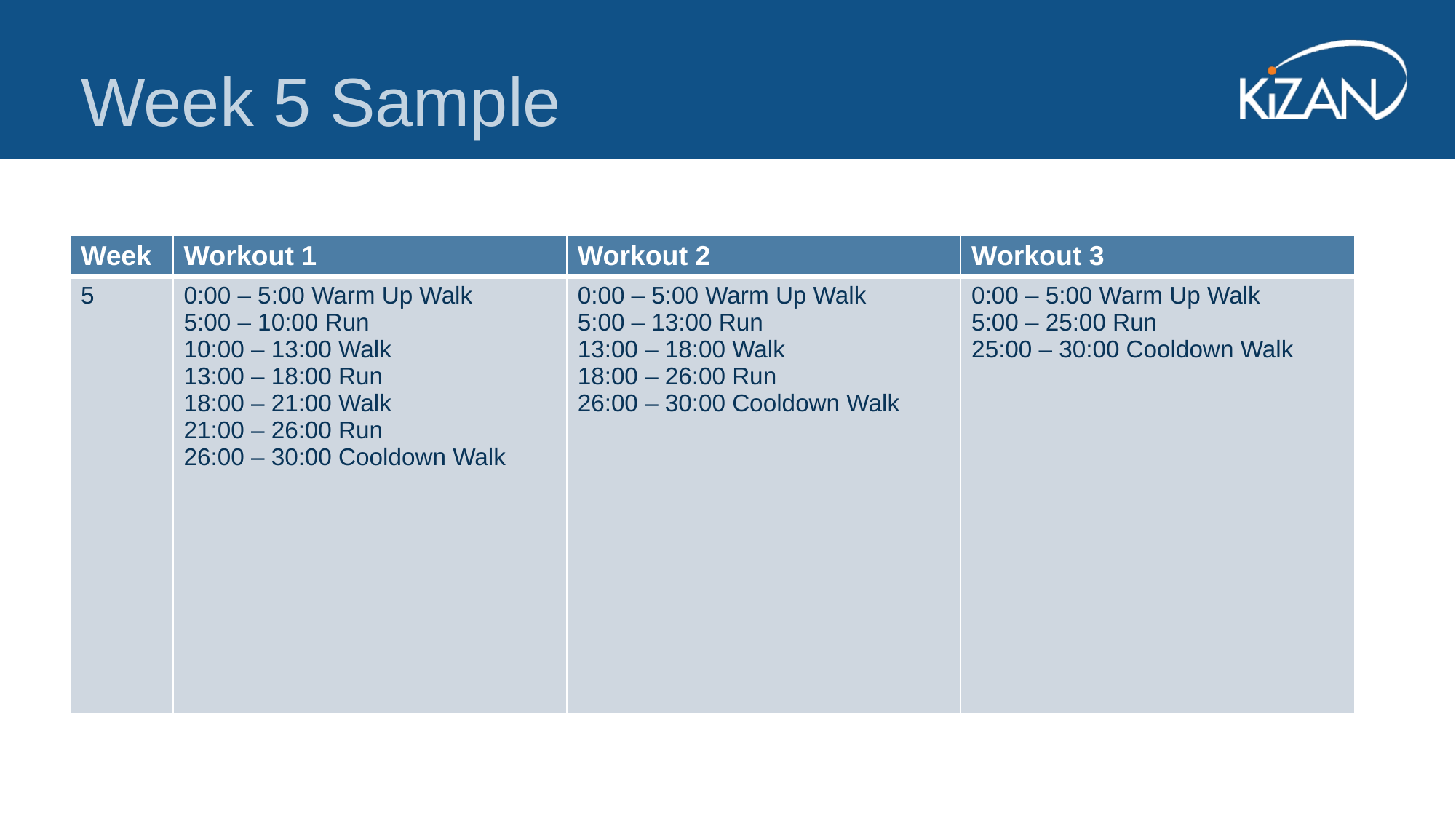

Week 5 Sample
| Week | Workout 1 | Workout 2 | Workout 3 |
| --- | --- | --- | --- |
| 5 | 0:00 – 5:00 Warm Up Walk 5:00 – 10:00 Run 10:00 – 13:00 Walk 13:00 – 18:00 Run 18:00 – 21:00 Walk 21:00 – 26:00 Run 26:00 – 30:00 Cooldown Walk | 0:00 – 5:00 Warm Up Walk 5:00 – 13:00 Run 13:00 – 18:00 Walk 18:00 – 26:00 Run 26:00 – 30:00 Cooldown Walk | 0:00 – 5:00 Warm Up Walk 5:00 – 25:00 Run 25:00 – 30:00 Cooldown Walk |